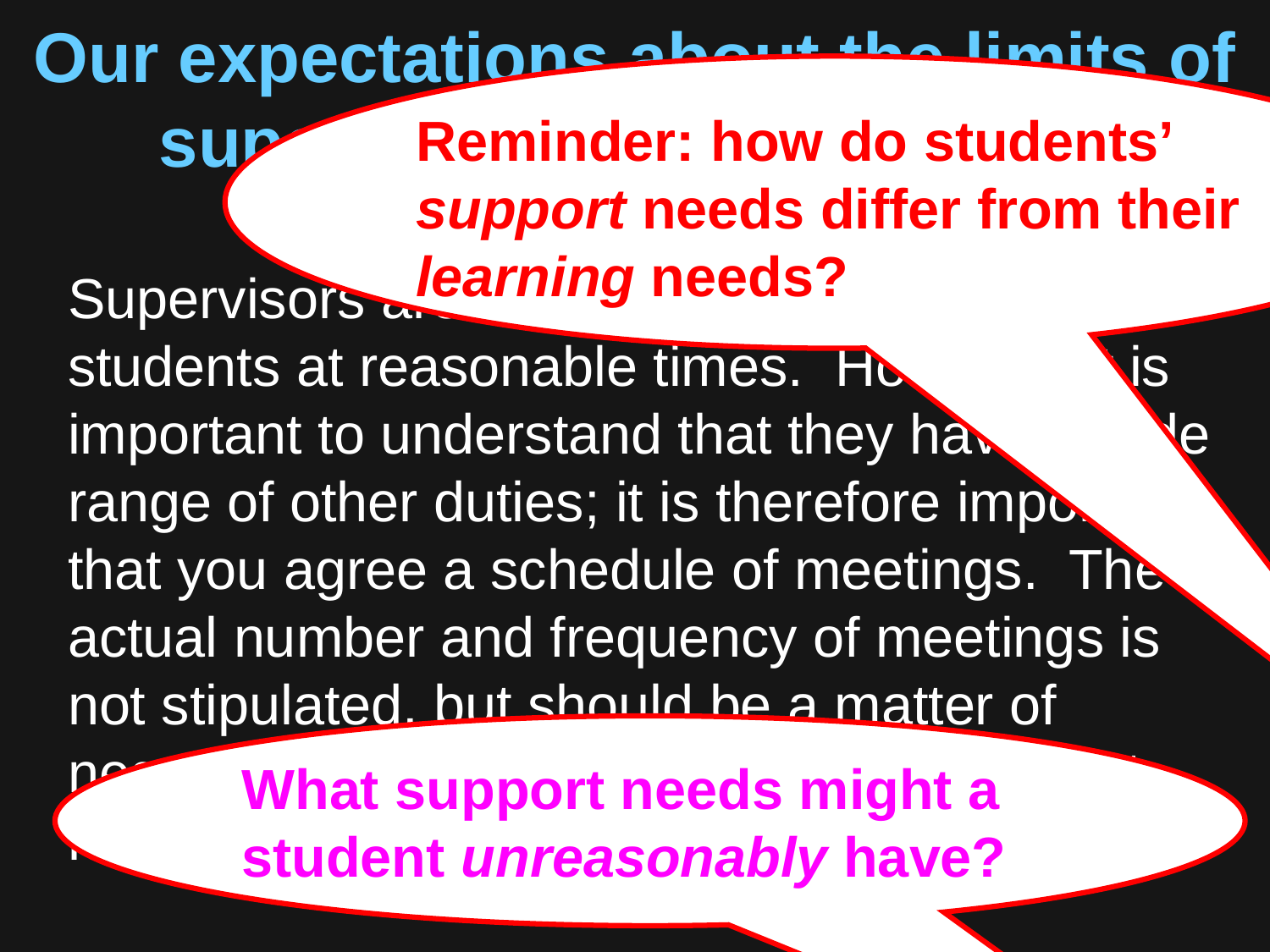

# Our expectations about the limits of supervisors’ responsibilities (handout p2)
Reminder: how do students’ support needs differ from their learning needs?
Supervisors are expected to be accessible to students at reasonable times.  However, it is important to understand that they have a wide range of other duties; it is therefore important that you agree a schedule of meetings.  The actual number and frequency of meetings is not stipulated, but should be a matter of negotiation, taking into account the support needs of the student.
What support needs might a student unreasonably have?